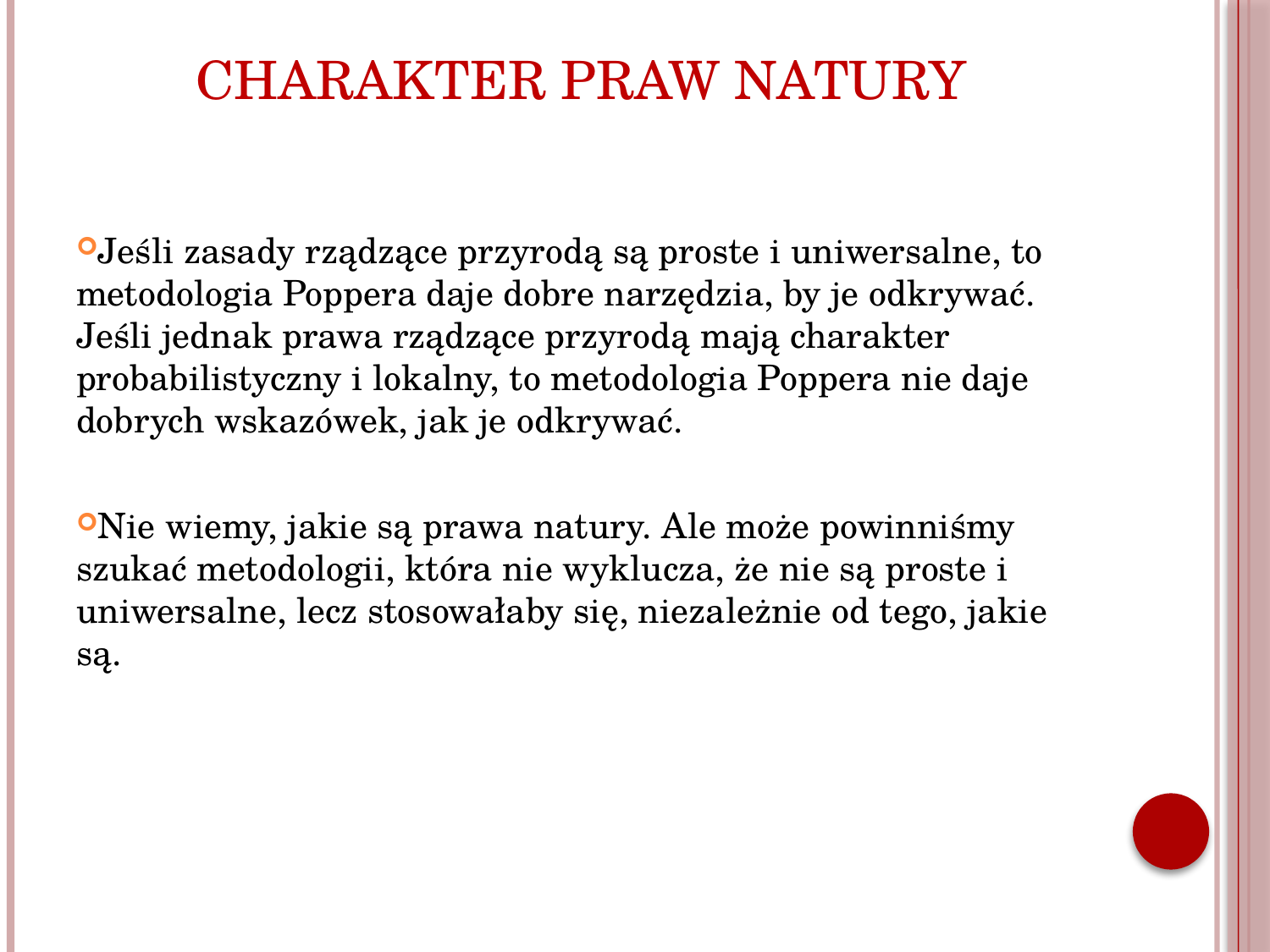

Charakter praw natury
Jeśli zasady rządzące przyrodą są proste i uniwersalne, to metodologia Poppera daje dobre narzędzia, by je odkrywać. Jeśli jednak prawa rządzące przyrodą mają charakter probabilistyczny i lokalny, to metodologia Poppera nie daje dobrych wskazówek, jak je odkrywać.

Nie wiemy, jakie są prawa natury. Ale może powinniśmy szukać metodologii, która nie wyklucza, że nie są proste i uniwersalne, lecz stosowałaby się, niezależnie od tego, jakie są.